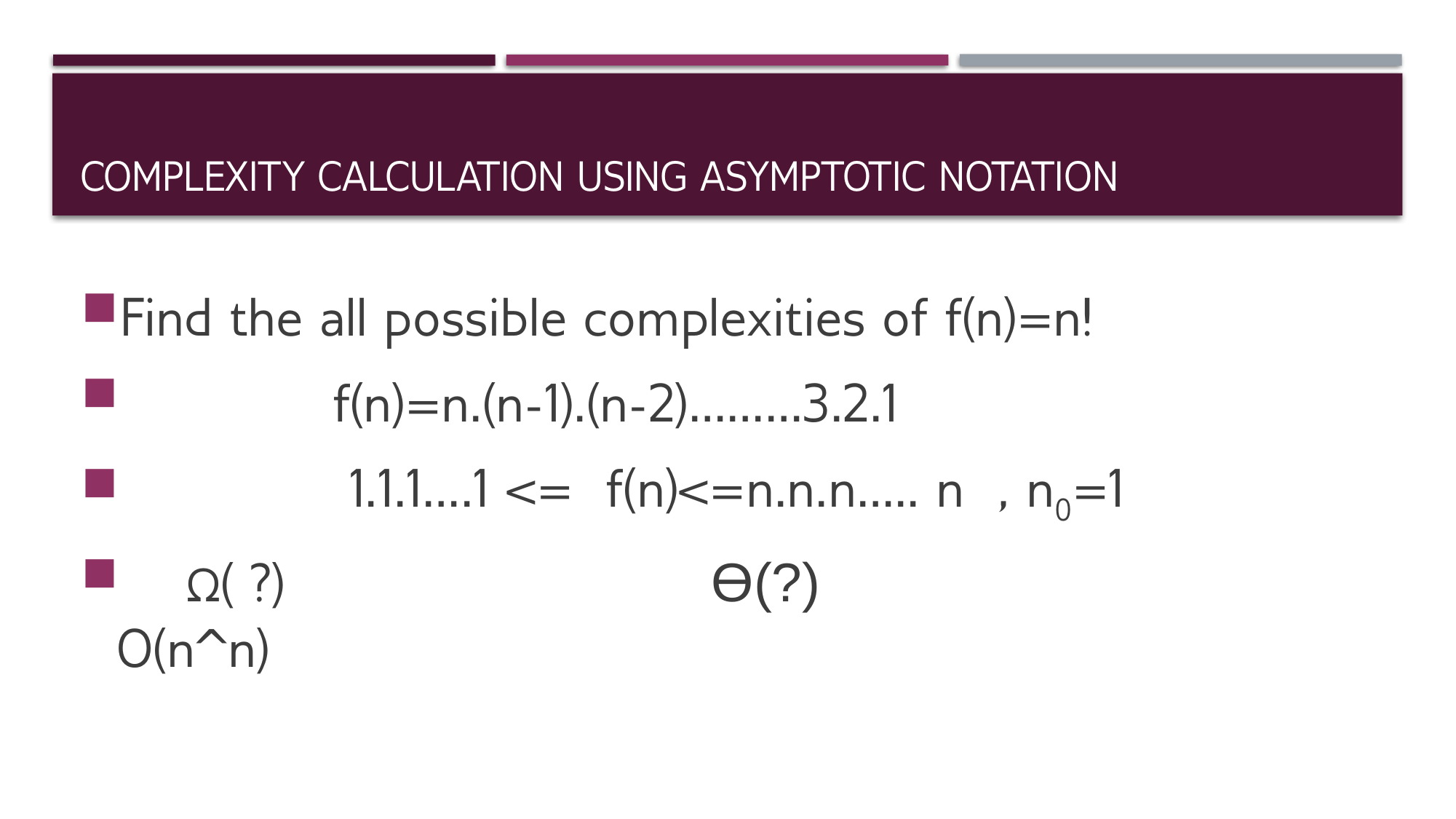

# Complexity calculation using Asymptotic notation
Find the all possible complexities of f(n)=n!
             f(n)=n.(n-1).(n-2)………3.2.1
              1.1.1….1 <=  f(n)<=n.n.n….. n  , n0=1
    Ω( ?) 				   Ɵ(?) 			              O(n^n)